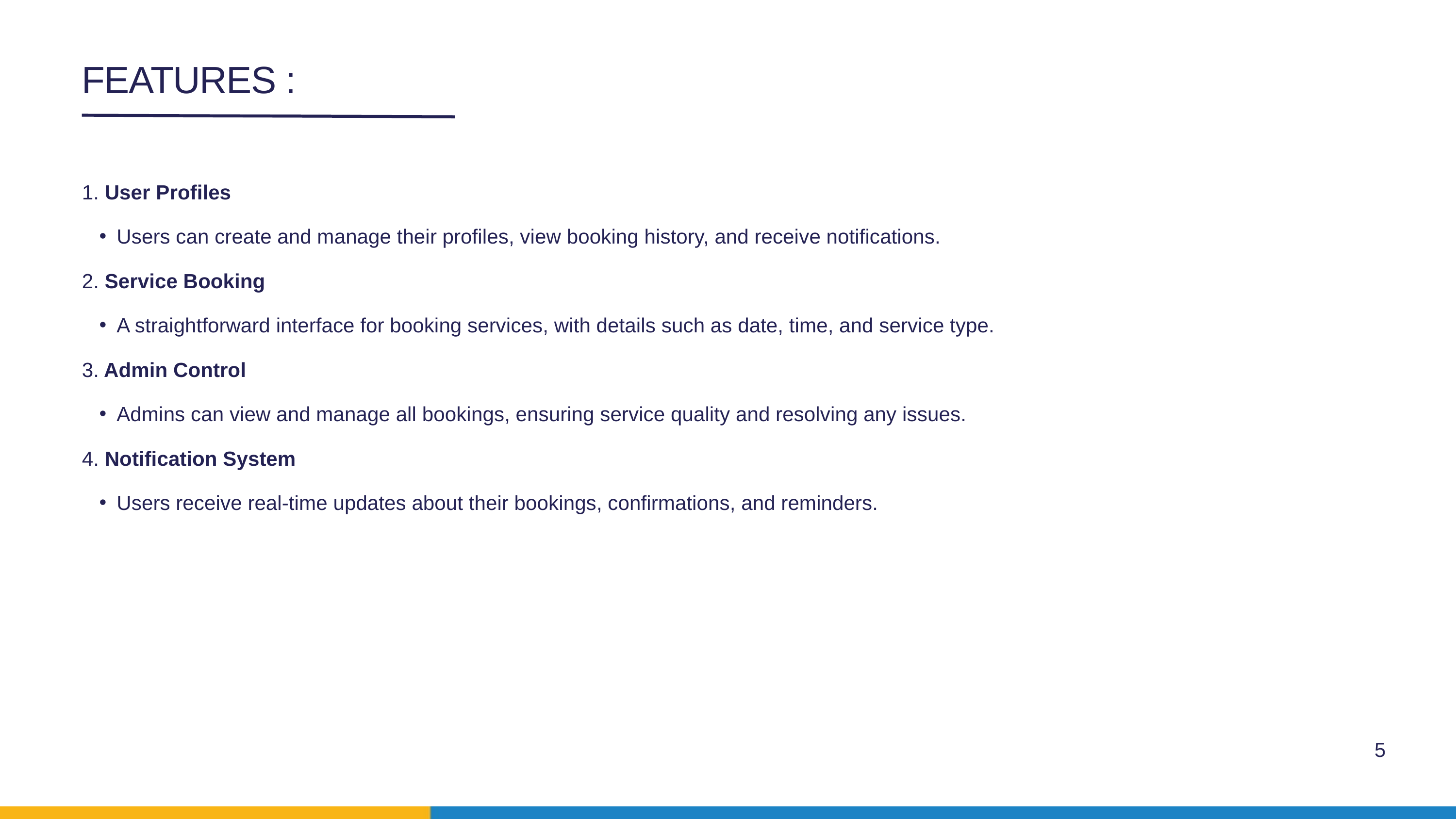

FEATURES :

1. User Profiles
Users can create and manage their profiles, view booking history, and receive notifications.
2. Service Booking
A straightforward interface for booking services, with details such as date, time, and service type.
3. Admin Control
Admins can view and manage all bookings, ensuring service quality and resolving any issues.
4. Notification System
Users receive real-time updates about their bookings, confirmations, and reminders.

5